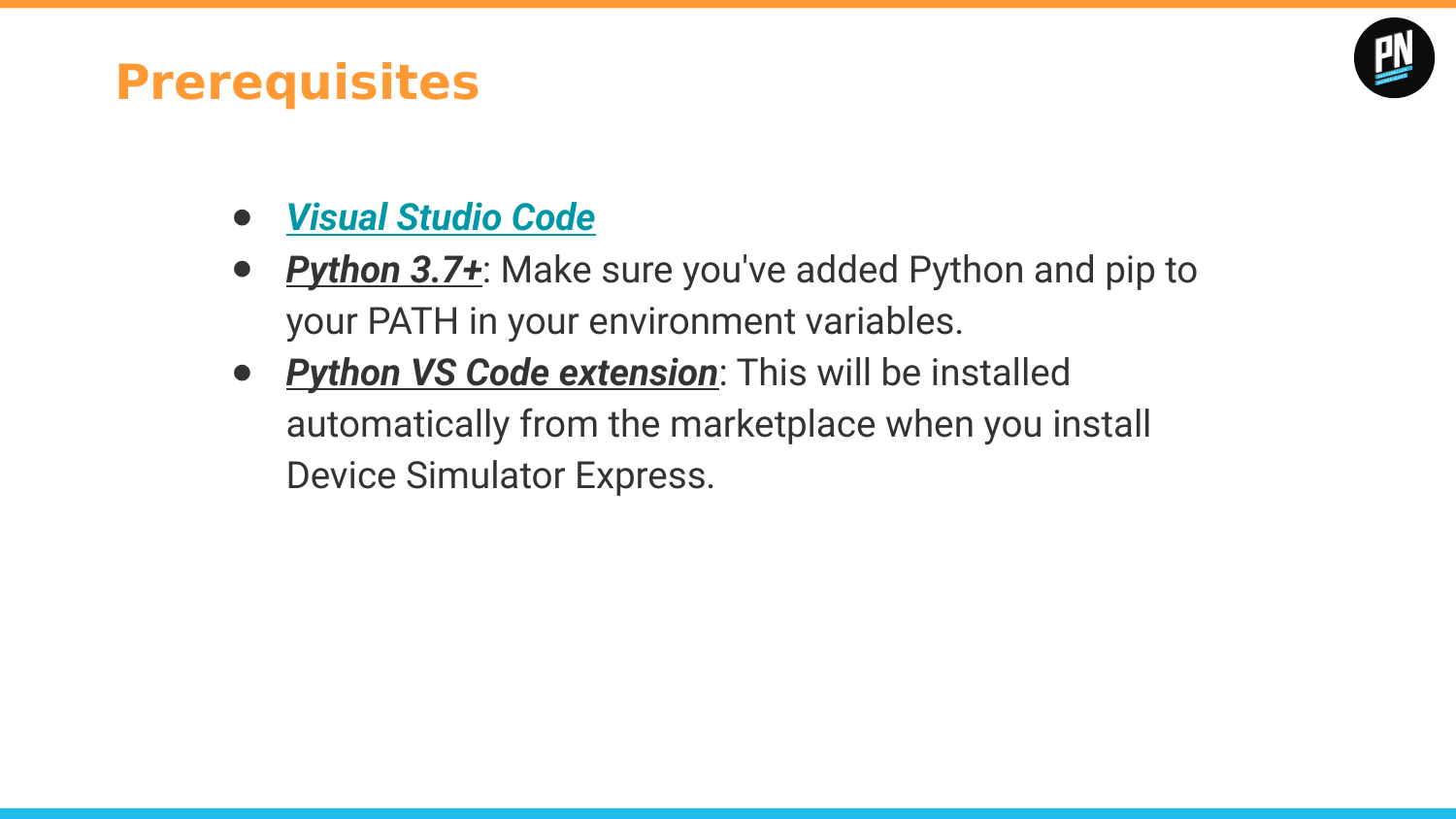

# Prerequisites
Visual Studio Code
Python 3.7+: Make sure you've added Python and pip to your PATH in your environment variables.
Python VS Code extension: This will be installed automatically from the marketplace when you install Device Simulator Express.